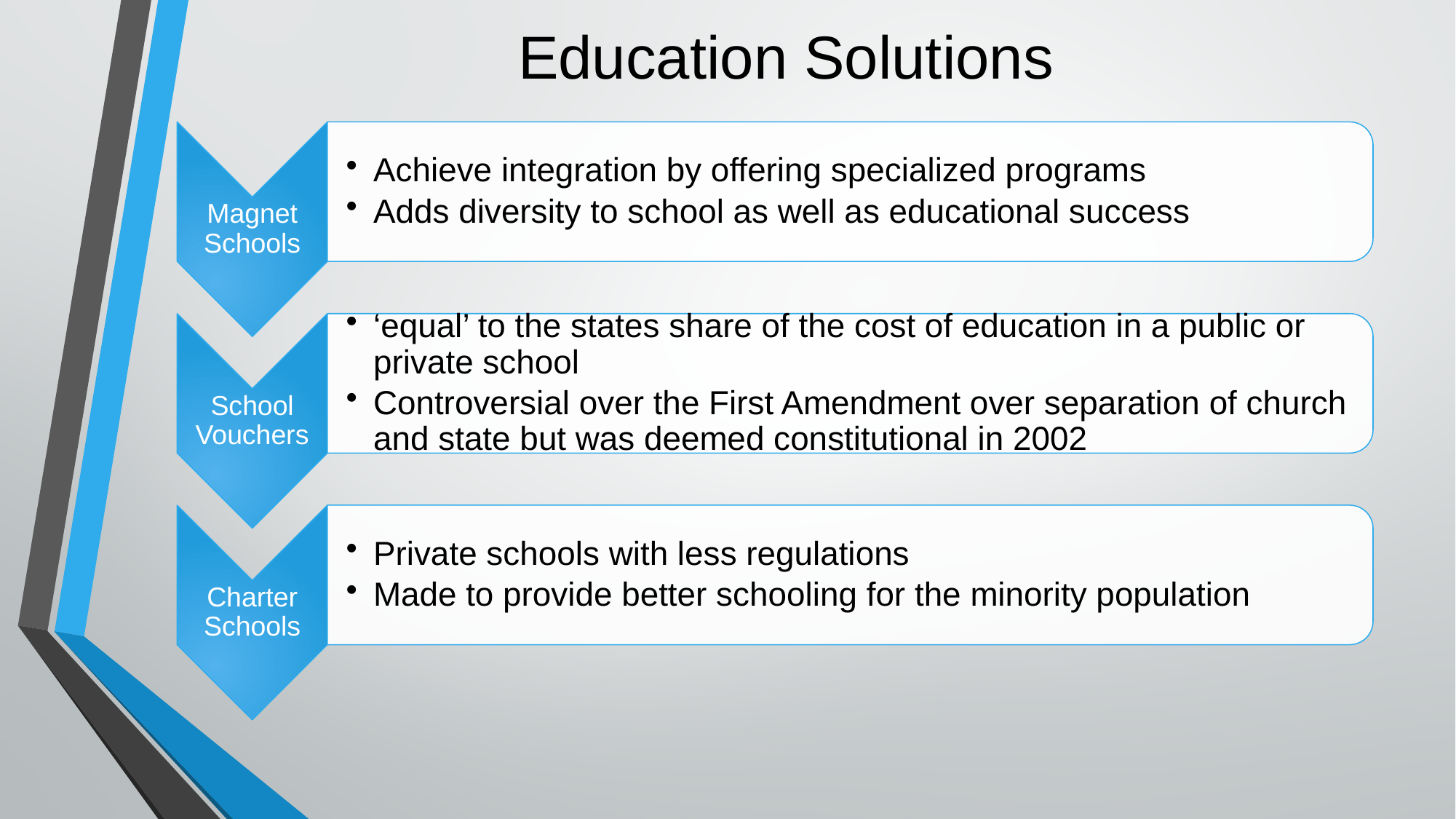

# Education Solutions
Magnet Schools
Achieve integration by offering specialized programs
Adds diversity to school as well as educational success
School Vouchers
‘equal’ to the states share of the cost of education in a public or private school
Controversial over the First Amendment over separation of church and state but was deemed constitutional in 2002
Charter Schools
Private schools with less regulations
Made to provide better schooling for the minority population